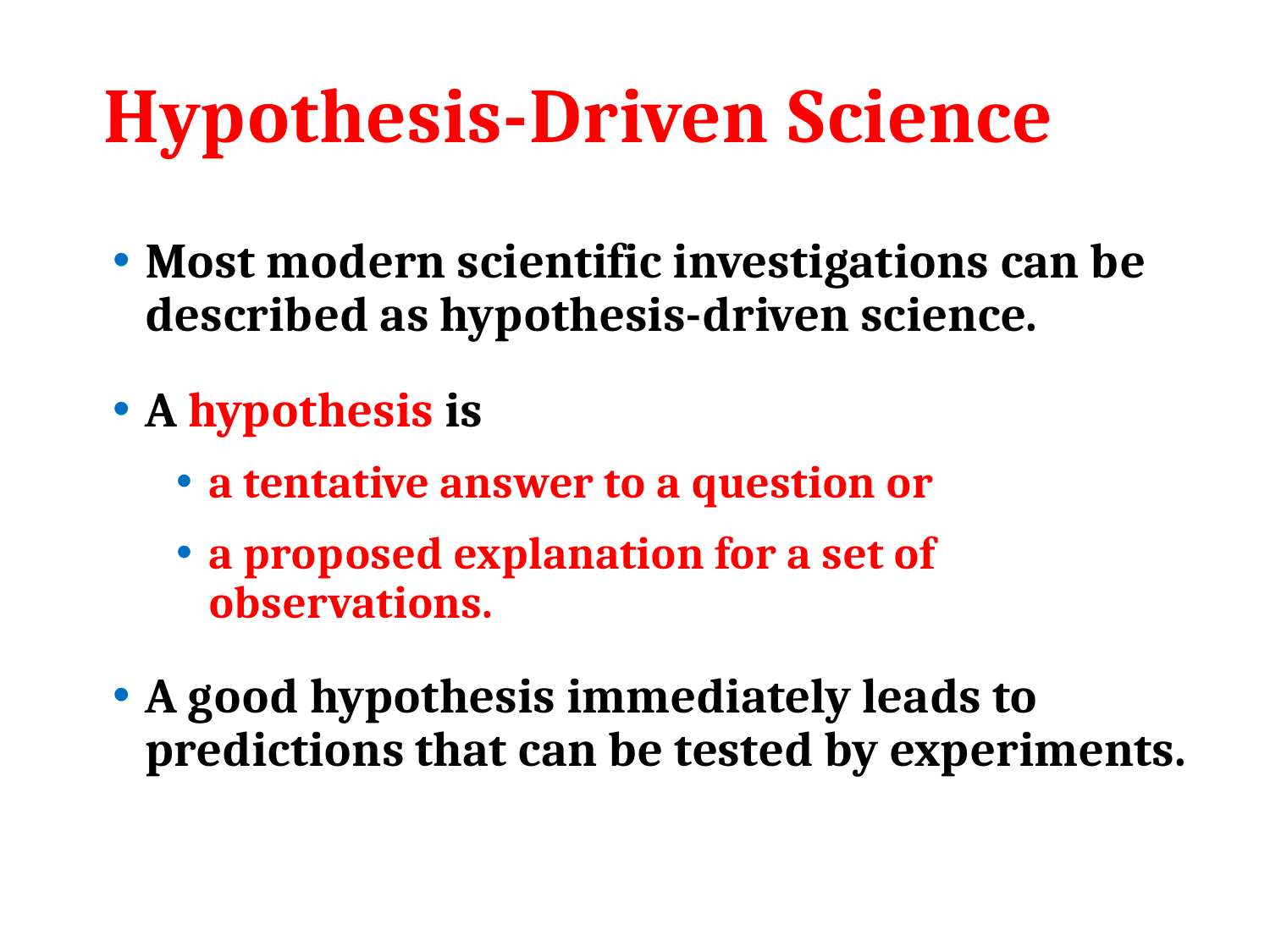

# Hypothesis-Driven Science
Most modern scientific investigations can be described as hypothesis-driven science.
A hypothesis is
a tentative answer to a question or
a proposed explanation for a set of observations.
A good hypothesis immediately leads to predictions that can be tested by experiments.